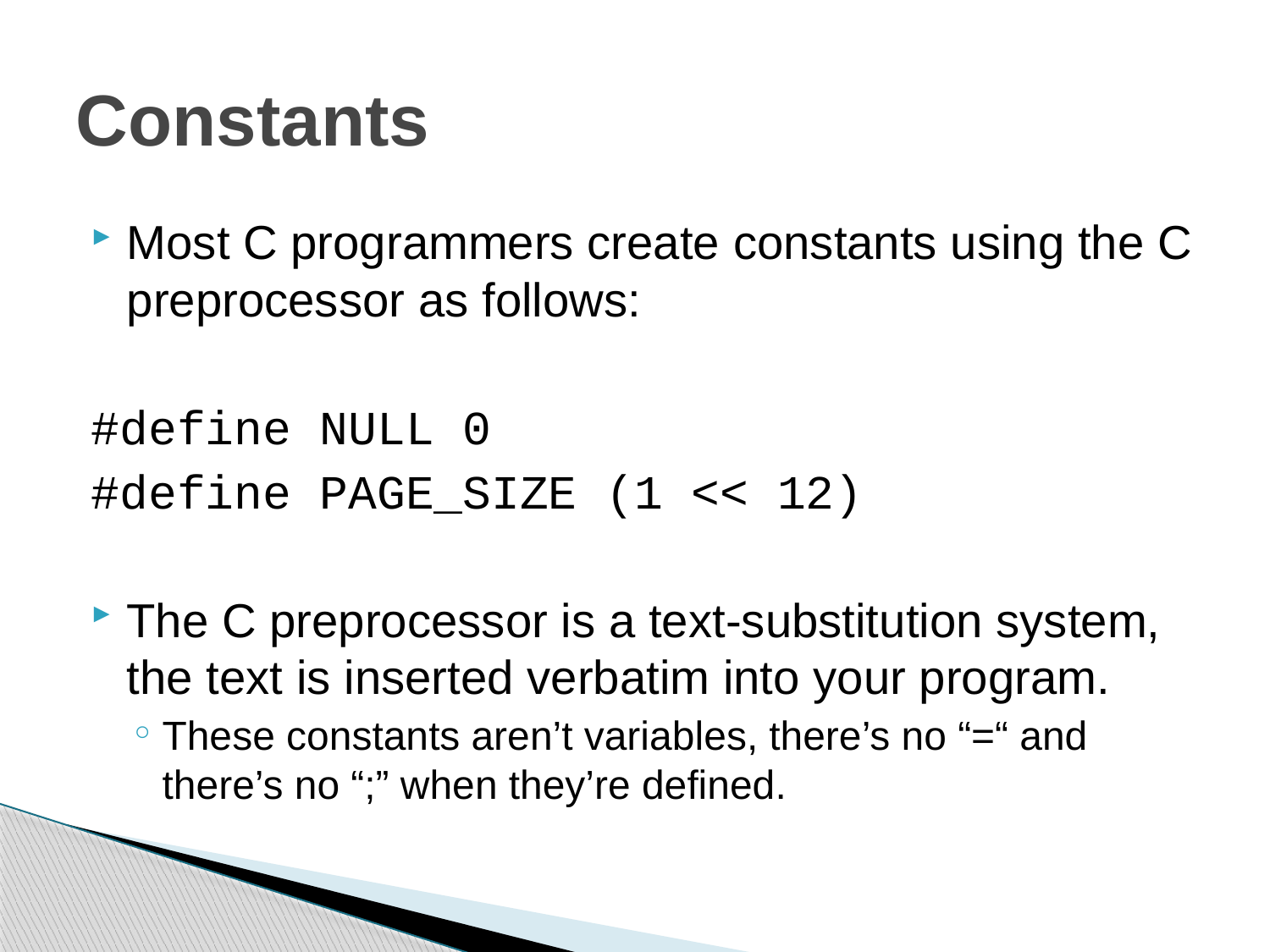

# Constants
Most C programmers create constants using the C preprocessor as follows:

#define NULL 0
#define PAGE_SIZE (1 << 12)

The C preprocessor is a text-substitution system, the text is inserted verbatim into your program.
These constants aren’t variables, there’s no “=“ and there’s no “;” when they’re defined.